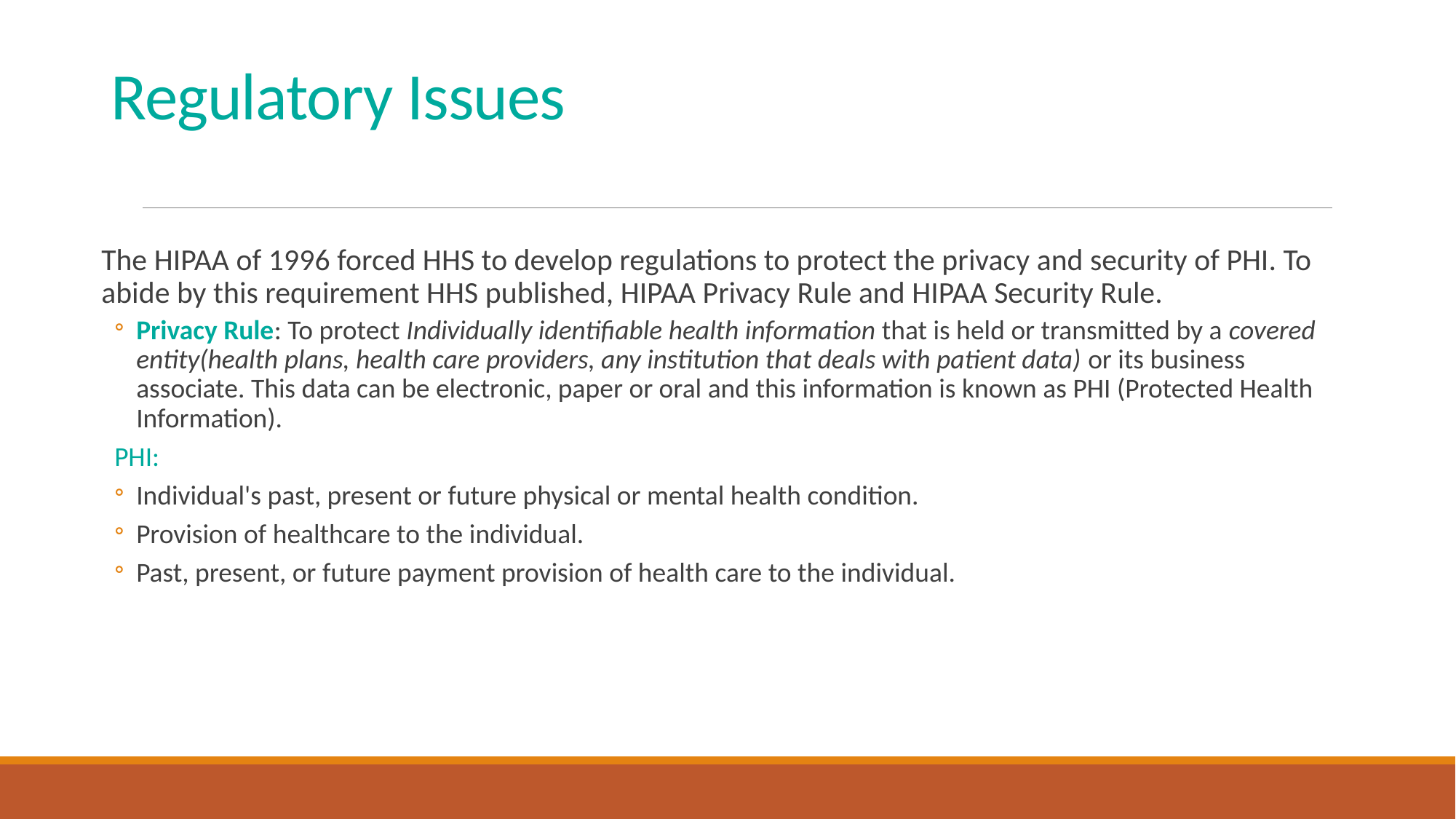

# Regulatory Issues
The HIPAA of 1996 forced HHS to develop regulations to protect the privacy and security of PHI. To abide by this requirement HHS published, HIPAA Privacy Rule and HIPAA Security Rule.
Privacy Rule: To protect Individually identifiable health information that is held or transmitted by a covered entity(health plans, health care providers, any institution that deals with patient data) or its business associate. This data can be electronic, paper or oral and this information is known as PHI (Protected Health Information).
PHI:
Individual's past, present or future physical or mental health condition.
Provision of healthcare to the individual.
Past, present, or future payment provision of health care to the individual.